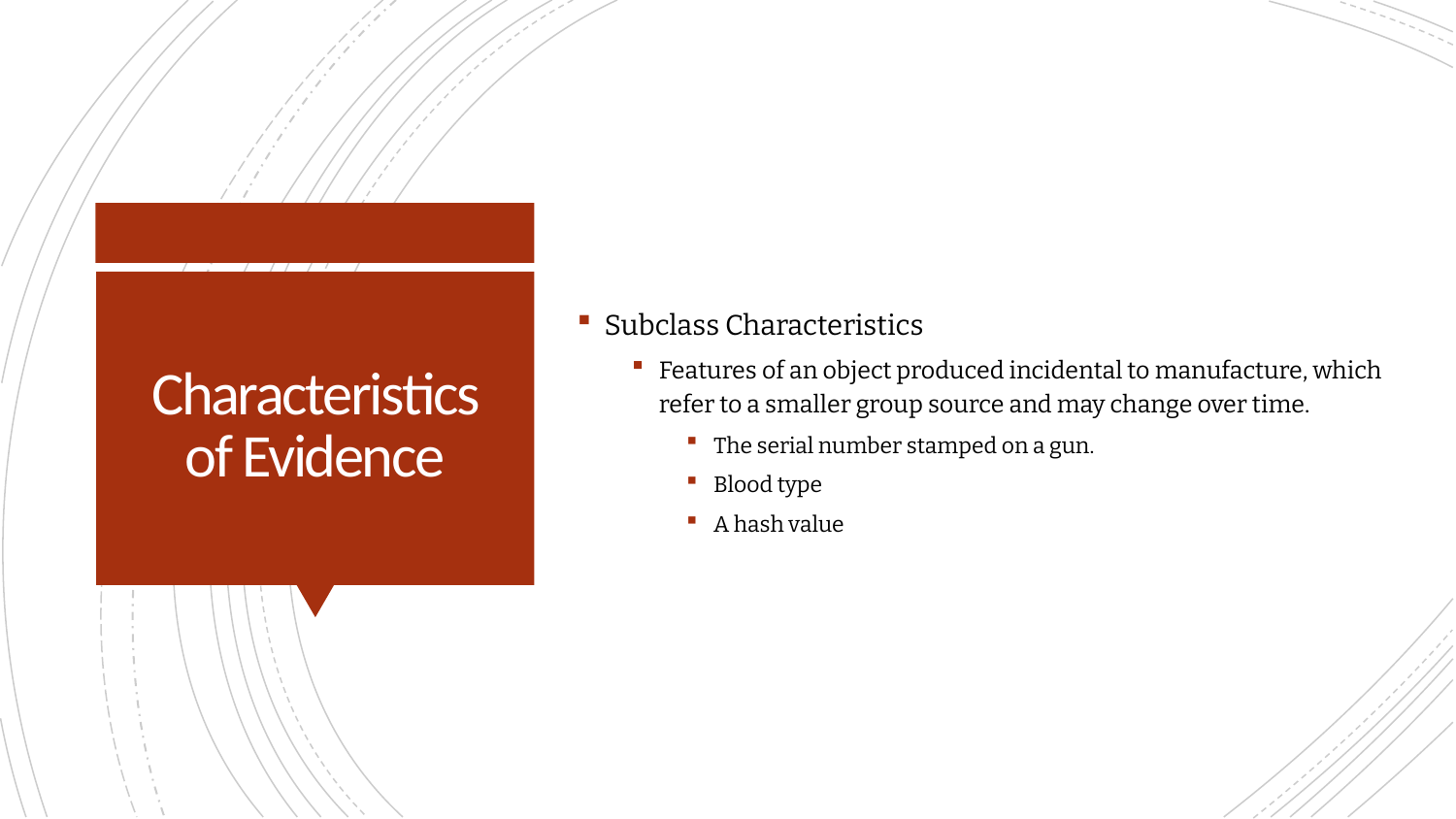

Subclass Characteristics
Features of an object produced incidental to manufacture, which refer to a smaller group source and may change over time.
The serial number stamped on a gun.
Blood type
A hash value
# Characteristics of Evidence